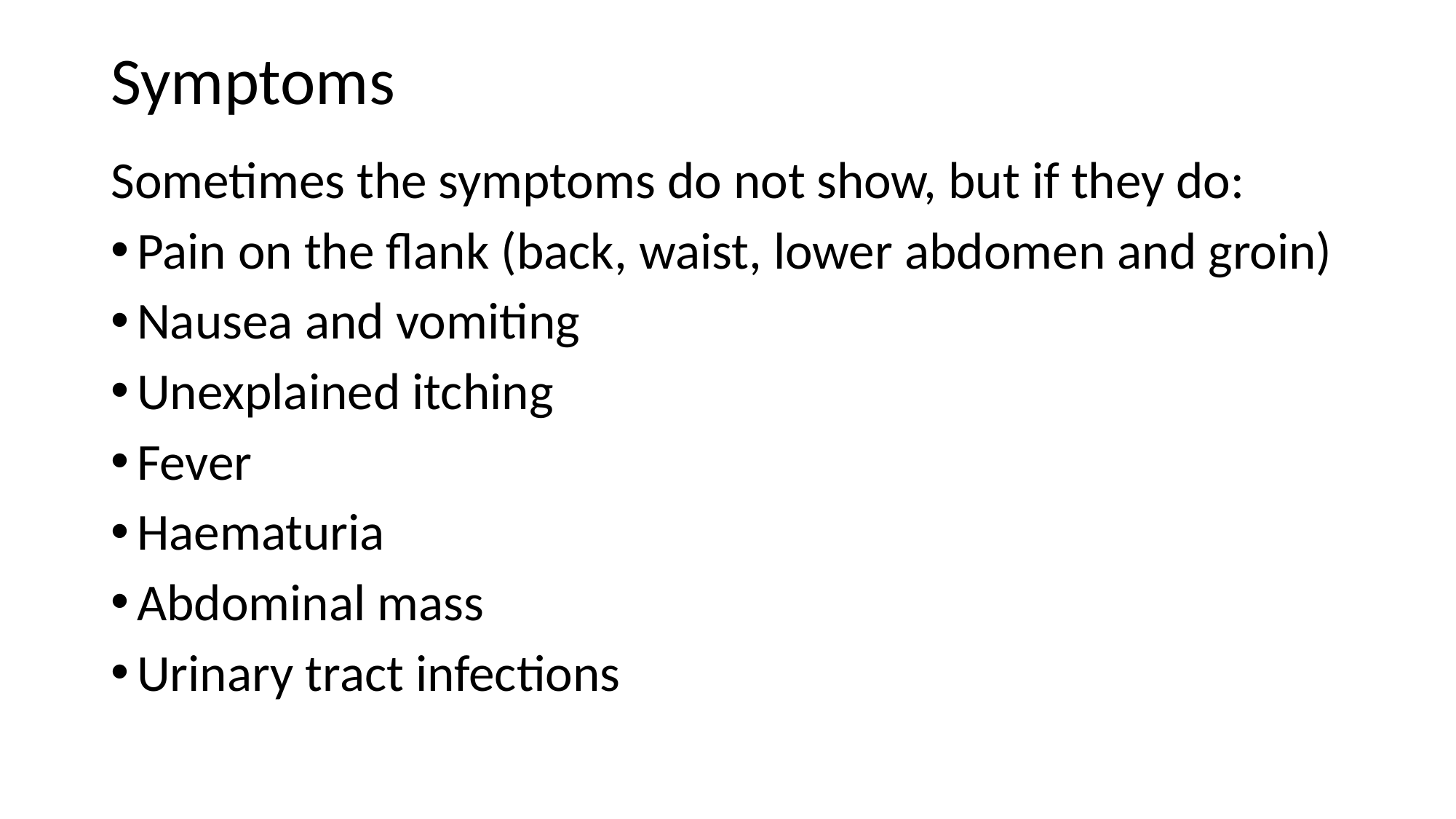

# Symptoms
Sometimes the symptoms do not show, but if they do:
Pain on the flank (back, waist, lower abdomen and groin)
Nausea and vomiting
Unexplained itching
Fever
Haematuria
Abdominal mass
Urinary tract infections